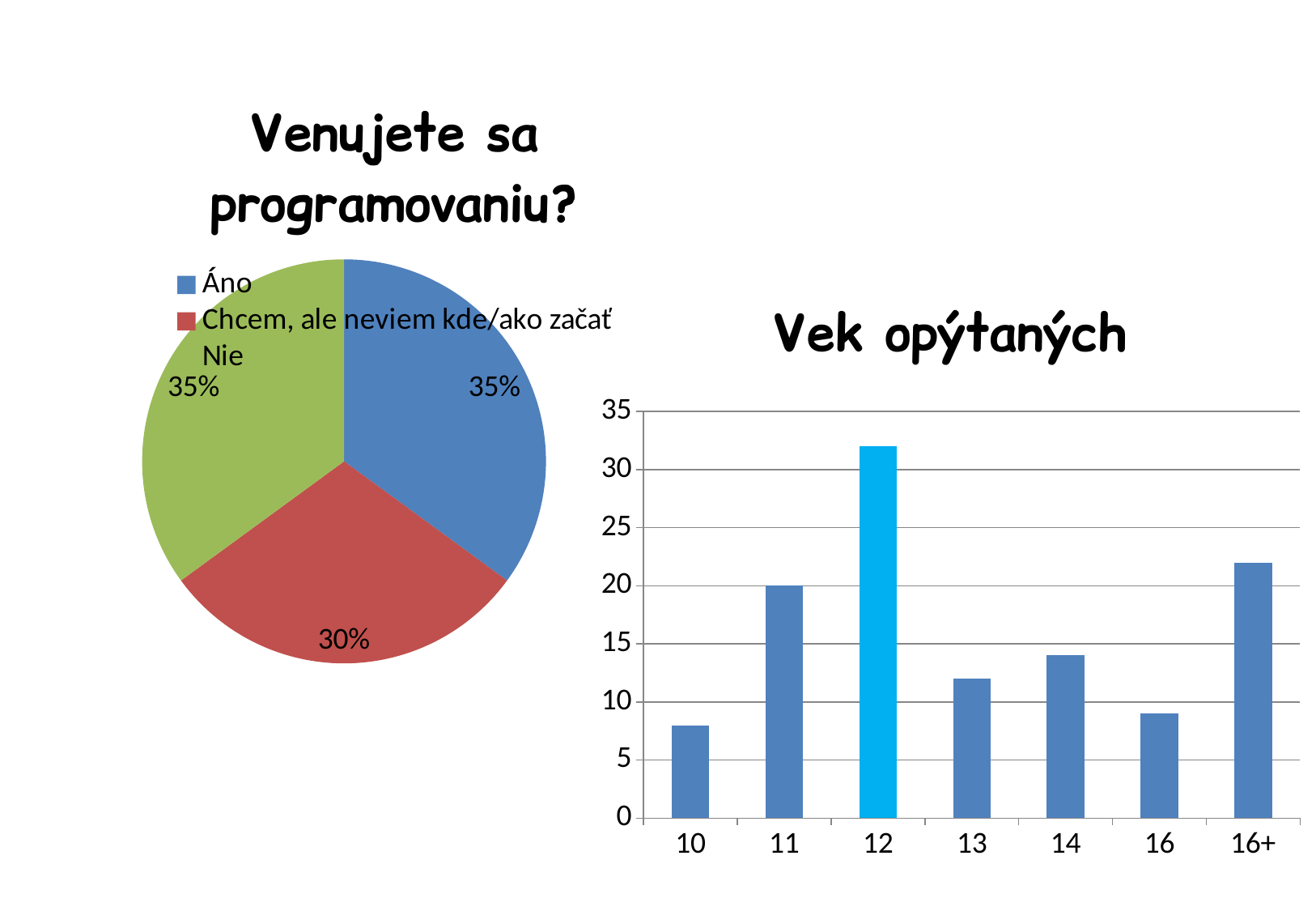

### Chart:

| Category | Venujete sa programovaniu? |
|---|---|
| Áno | 41.0 |
| Chcem, ale neviem kde/ako začať | 35.0 |
| Nie | 41.0 |

### Chart: Vek opýtaných

| Category | Koľko máte rokov? |
|---|---|
| 10 | 8.0 |
| 11 | 20.0 |
| 12 | 32.0 |
| 13 | 12.0 |
| 14 | 14.0 |
| 16 | 9.0 |
| 16+ | 22.0 |